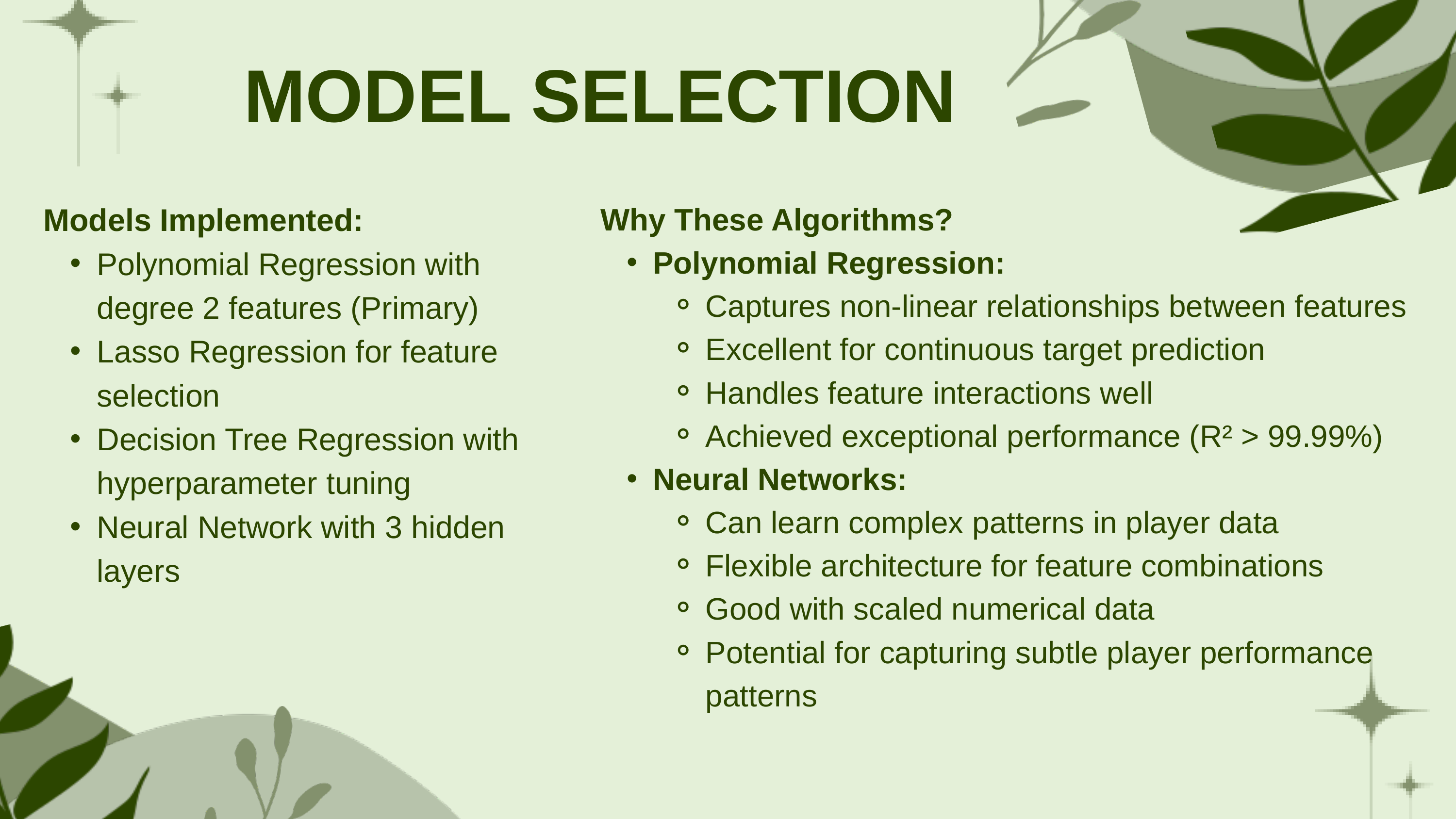

MODEL SELECTION
Models Implemented:
Polynomial Regression with degree 2 features (Primary)
Lasso Regression for feature selection
Decision Tree Regression with hyperparameter tuning
Neural Network with 3 hidden layers

Why These Algorithms?
Polynomial Regression:
Captures non-linear relationships between features
Excellent for continuous target prediction
Handles feature interactions well
Achieved exceptional performance (R² > 99.99%)
Neural Networks:
Can learn complex patterns in player data
Flexible architecture for feature combinations
Good with scaled numerical data
Potential for capturing subtle player performance patterns